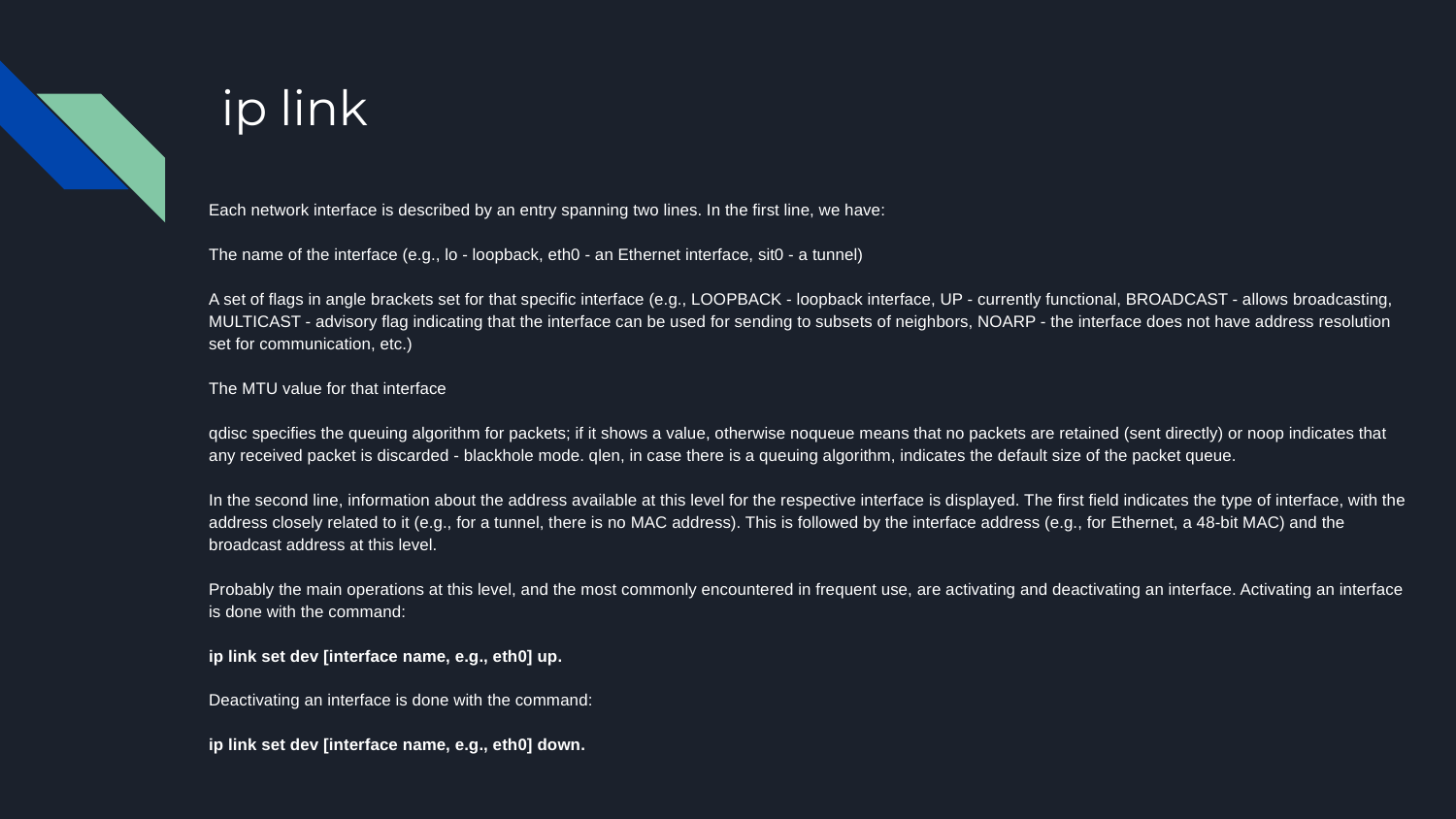

# ip link
Each network interface is described by an entry spanning two lines. In the first line, we have:
The name of the interface (e.g., lo - loopback, eth0 - an Ethernet interface, sit0 - a tunnel)
A set of flags in angle brackets set for that specific interface (e.g., LOOPBACK - loopback interface, UP - currently functional, BROADCAST - allows broadcasting, MULTICAST - advisory flag indicating that the interface can be used for sending to subsets of neighbors, NOARP - the interface does not have address resolution set for communication, etc.)
The MTU value for that interface
qdisc specifies the queuing algorithm for packets; if it shows a value, otherwise noqueue means that no packets are retained (sent directly) or noop indicates that any received packet is discarded - blackhole mode. qlen, in case there is a queuing algorithm, indicates the default size of the packet queue.
In the second line, information about the address available at this level for the respective interface is displayed. The first field indicates the type of interface, with the address closely related to it (e.g., for a tunnel, there is no MAC address). This is followed by the interface address (e.g., for Ethernet, a 48-bit MAC) and the broadcast address at this level.
Probably the main operations at this level, and the most commonly encountered in frequent use, are activating and deactivating an interface. Activating an interface is done with the command:
ip link set dev [interface name, e.g., eth0] up.
Deactivating an interface is done with the command:
ip link set dev [interface name, e.g., eth0] down.